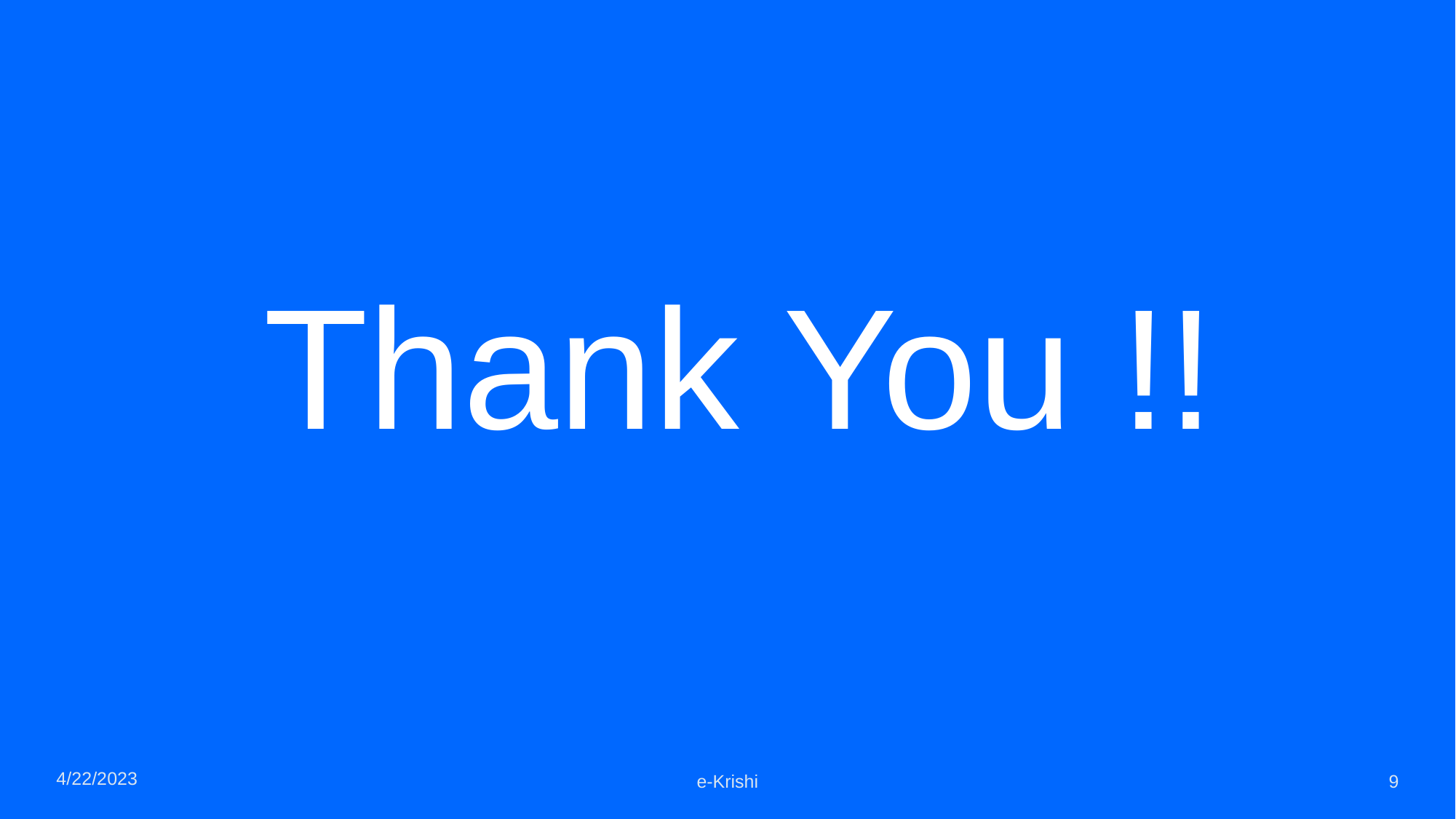

# Thank You !!

4/22/2023
e-Krishi
9